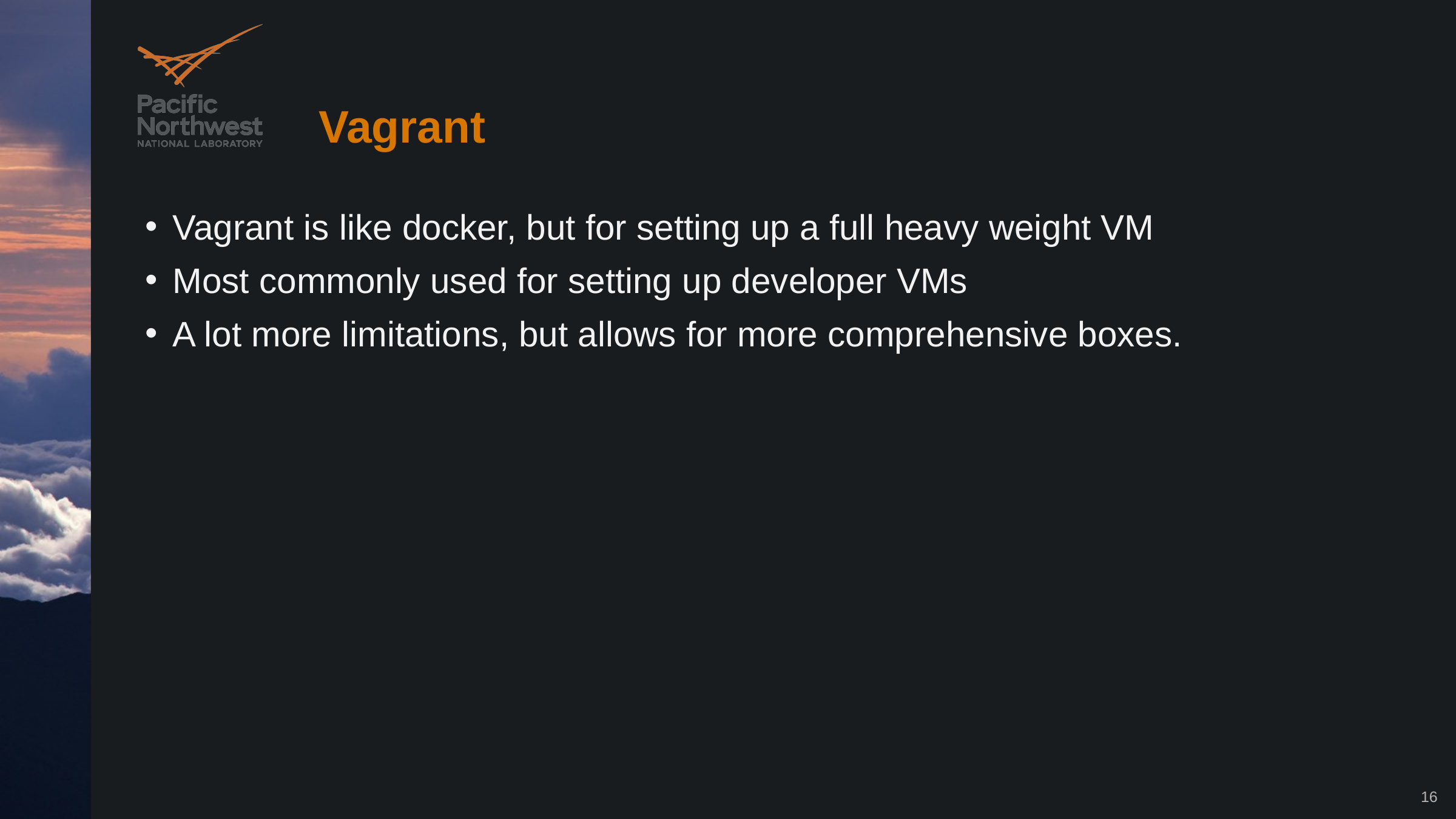

# Vagrant
Vagrant is like docker, but for setting up a full heavy weight VM
Most commonly used for setting up developer VMs
A lot more limitations, but allows for more comprehensive boxes.
16